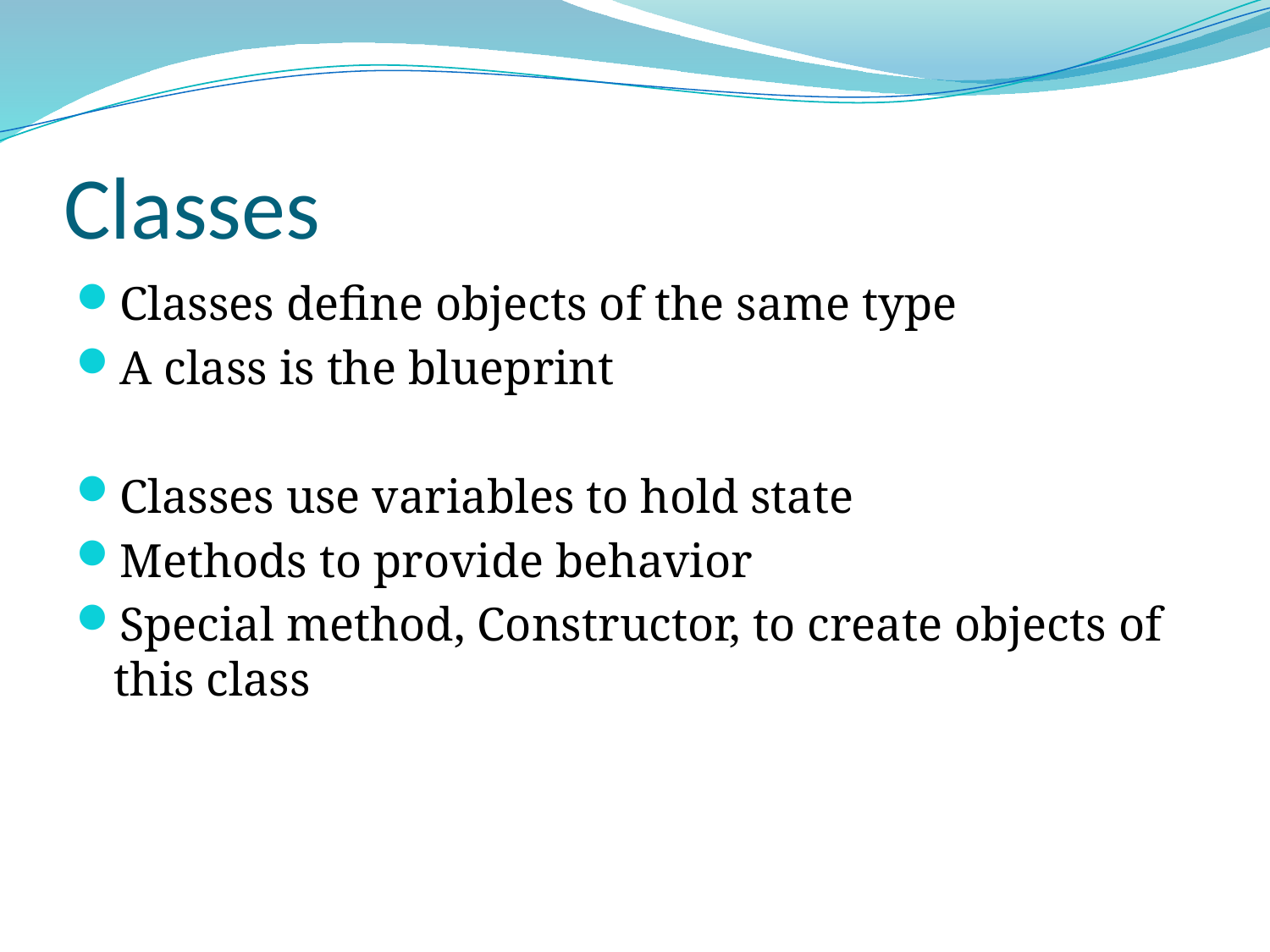

# Classes
Classes define objects of the same type
A class is the blueprint

Classes use variables to hold state
Methods to provide behavior
Special method, Constructor, to create objects of this class